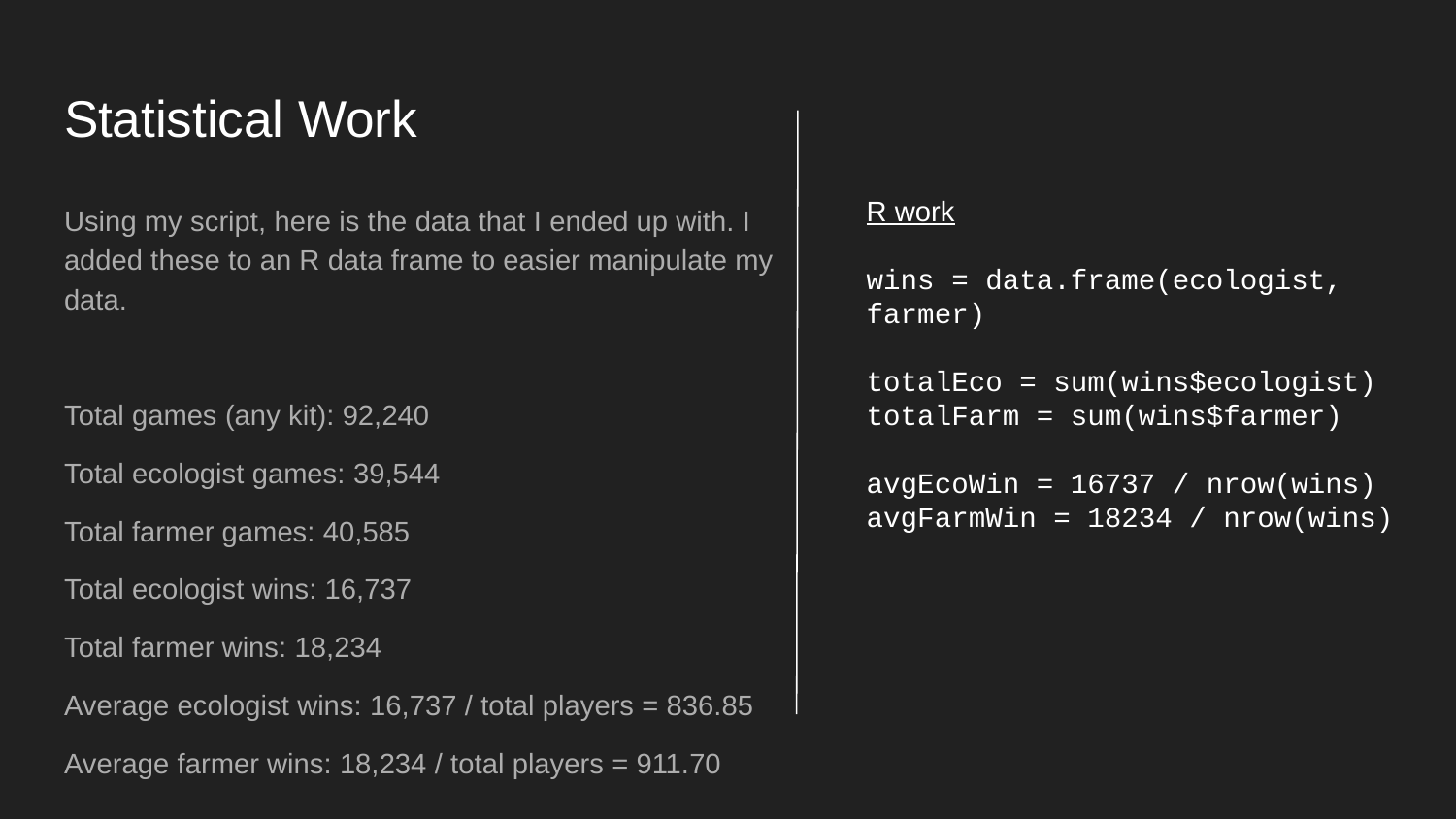

# Statistical Work
R work

wins = data.frame(ecologist, farmer)

totalEco = sum(wins$ecologist)
totalFarm = sum(wins$farmer)

avgEcoWin = 16737 / nrow(wins)
avgFarmWin = 18234 / nrow(wins)

Using my script, here is the data that I ended up with. I added these to an R data frame to easier manipulate my data.

Total games (any kit): 92,240
Total ecologist games: 39,544
Total farmer games: 40,585
Total ecologist wins: 16,737
Total farmer wins: 18,234
Average ecologist wins: 16,737 / total players = 836.85
Average farmer wins: 18,234 / total players = 911.70